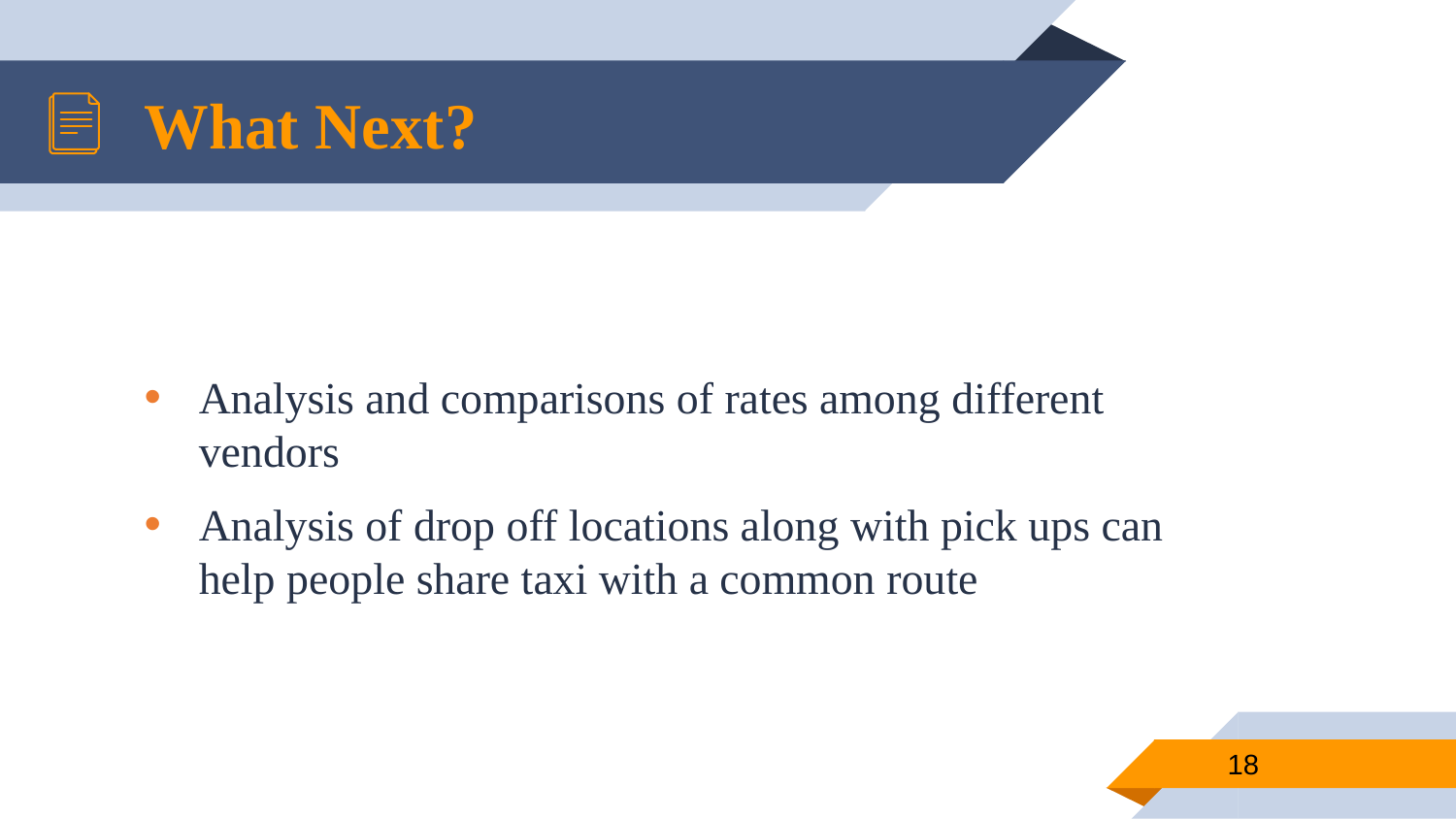

# What Next?

Analysis and comparisons of rates among different vendors
Analysis of drop off locations along with pick ups can help people share taxi with a common route

18